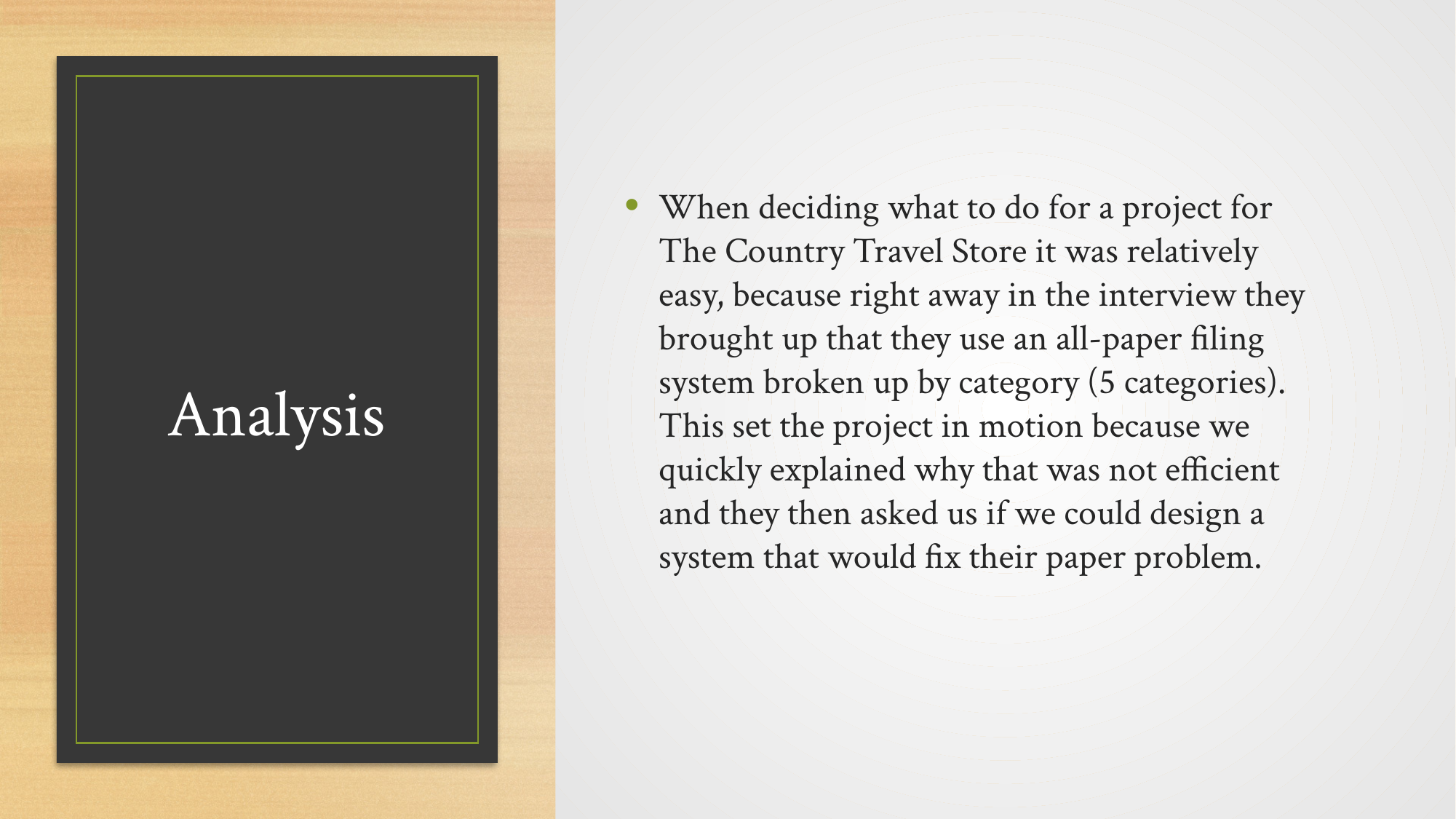

When deciding what to do for a project for The Country Travel Store it was relatively easy, because right away in the interview they brought up that they use an all-paper filing system broken up by category (5 categories). This set the project in motion because we quickly explained why that was not efficient and they then asked us if we could design a system that would fix their paper problem.

# Analysis